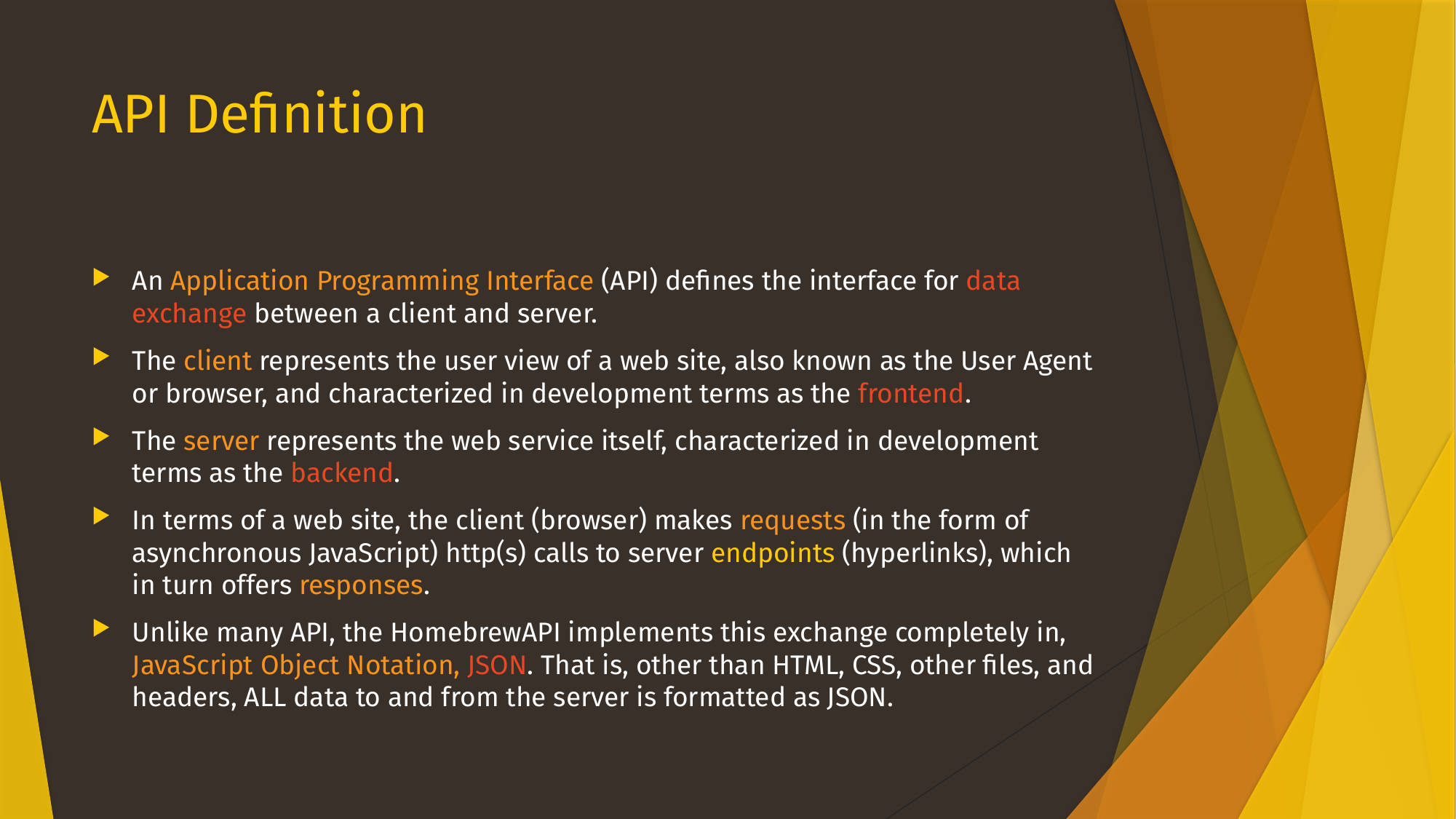

# API Definition
An Application Programming Interface (API) defines the interface for data exchange between a client and server.
The client represents the user view of a web site, also known as the User Agent or browser, and characterized in development terms as the frontend.
The server represents the web service itself, characterized in development terms as the backend.
In terms of a web site, the client (browser) makes requests (in the form of asynchronous JavaScript) http(s) calls to server endpoints (hyperlinks), which in turn offers responses.
Unlike many API, the HomebrewAPI implements this exchange completely in, JavaScript Object Notation, JSON. That is, other than HTML, CSS, other files, and headers, ALL data to and from the server is formatted as JSON.